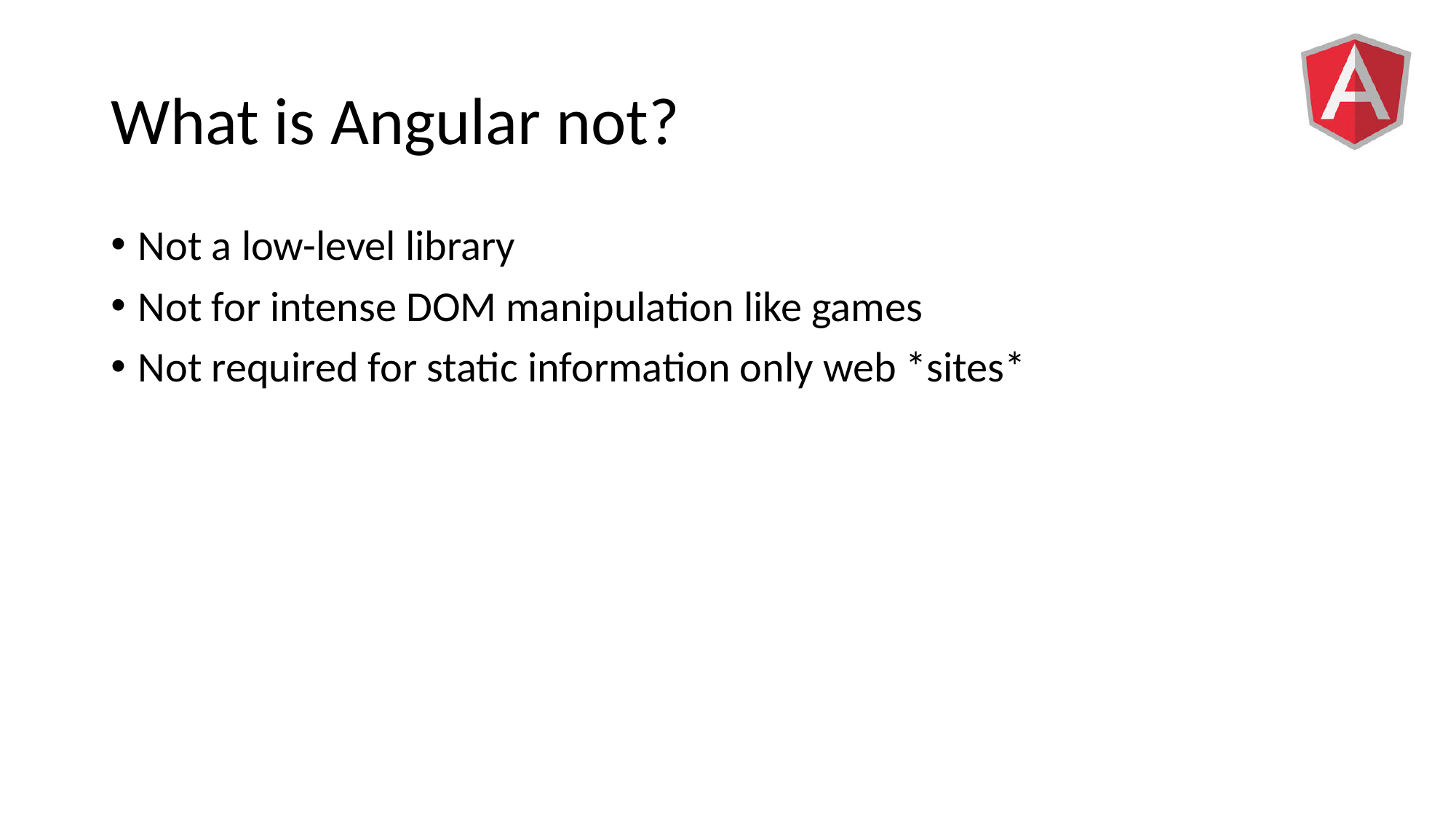

# What is Angular not?
Not a low-level library
Not for intense DOM manipulation like games
Not required for static information only web *sites*